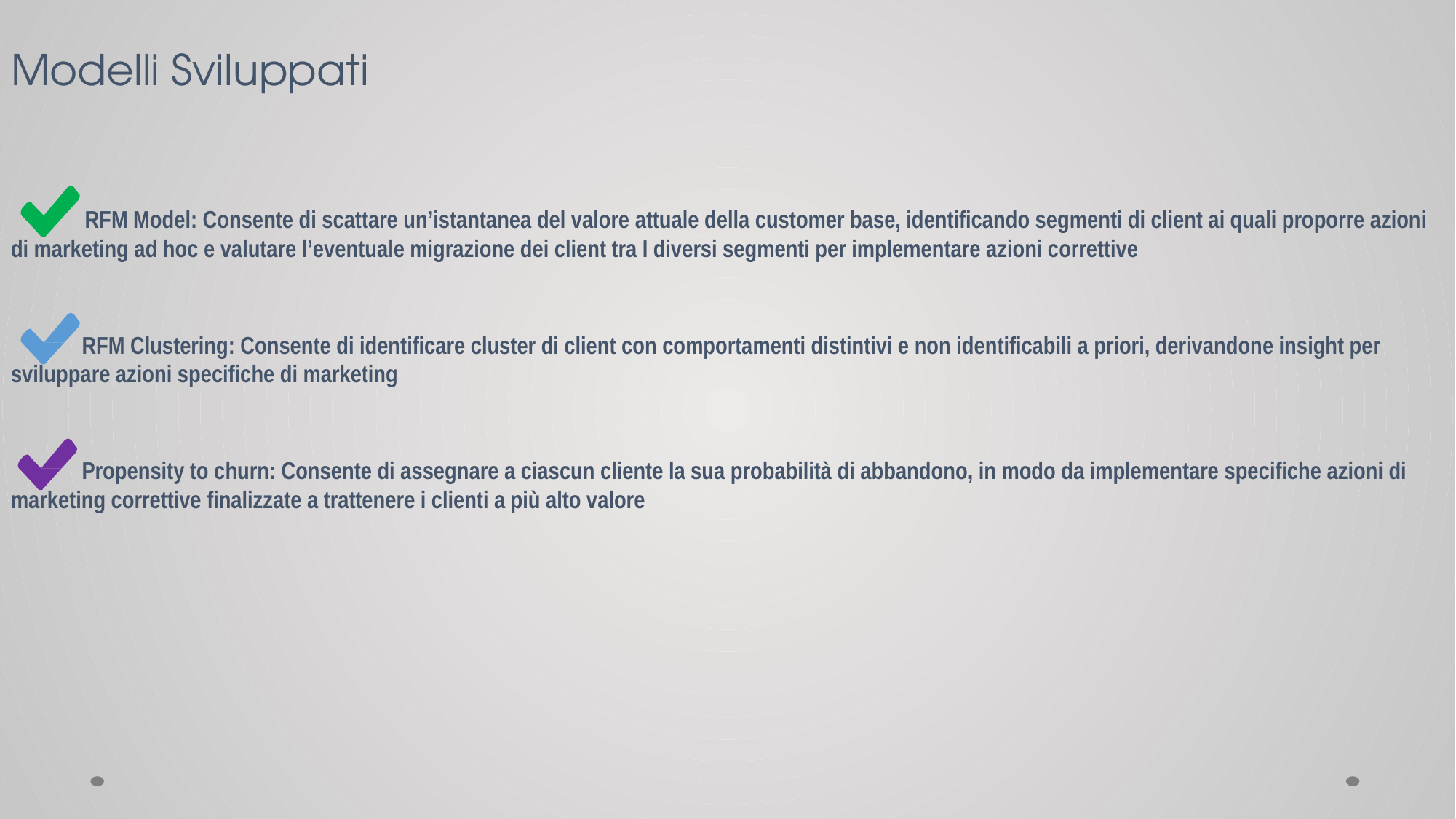

# Modelli Sviluppati

           RFM Model: Consente di scattare un’istantanea del valore attuale della customer base, identificando segmenti di client ai quali proporre azioni di marketing ad hoc e valutare l’eventuale migrazione dei client tra I diversi segmenti per implementare azioni correttive

             RFM Clustering: Consente di identificare cluster di client con comportamenti distintivi e non identificabili a priori, derivandone insight per sviluppare azioni specifiche di marketing

             Propensity to churn: Consente di assegnare a ciascun cliente la sua probabilità di abbandono, in modo da implementare specifiche azioni di marketing correttive finalizzate a trattenere i clienti a più alto valore